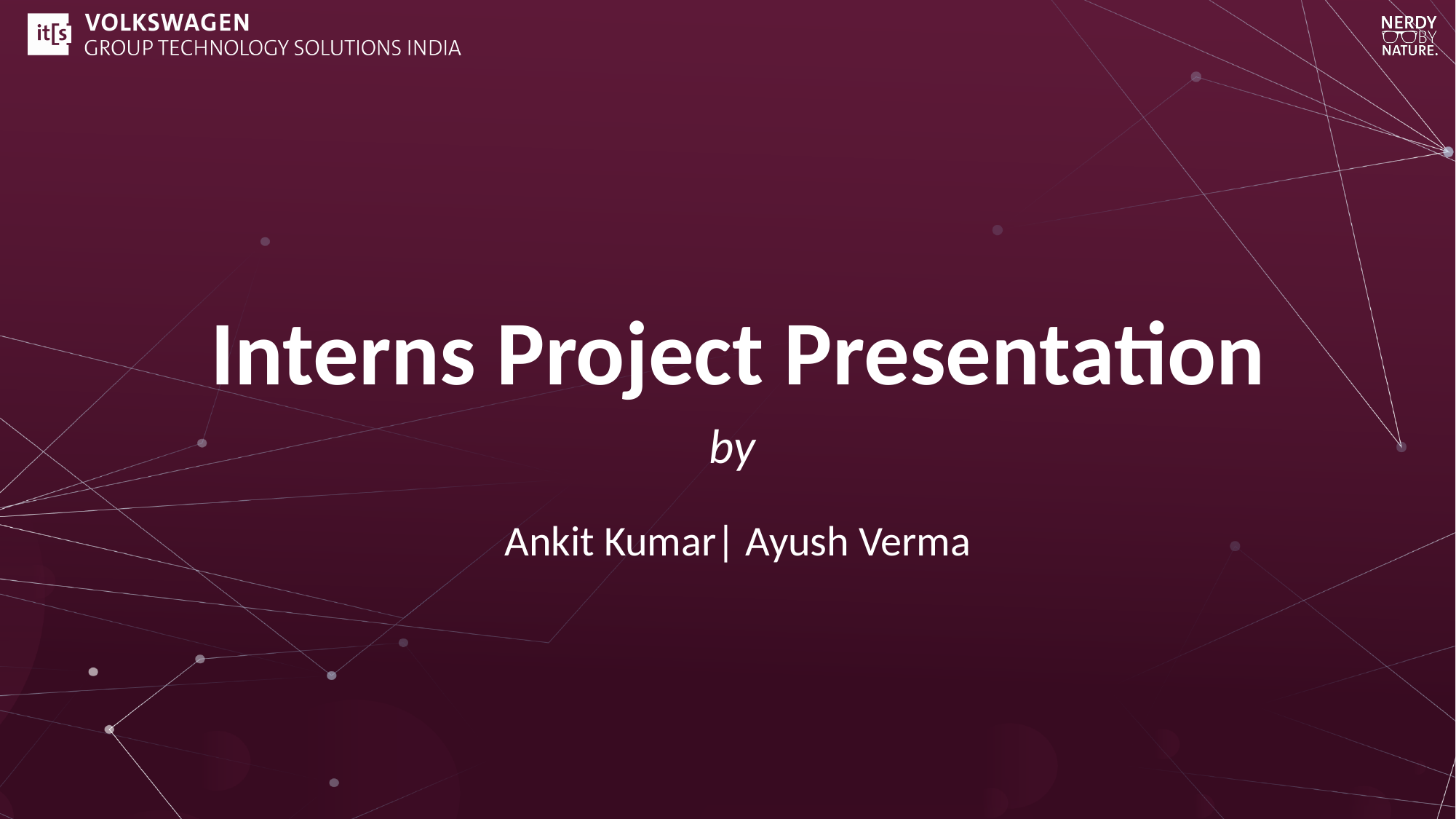

Interns Project Presentation
by
Ankit Kumar| Ayush Verma